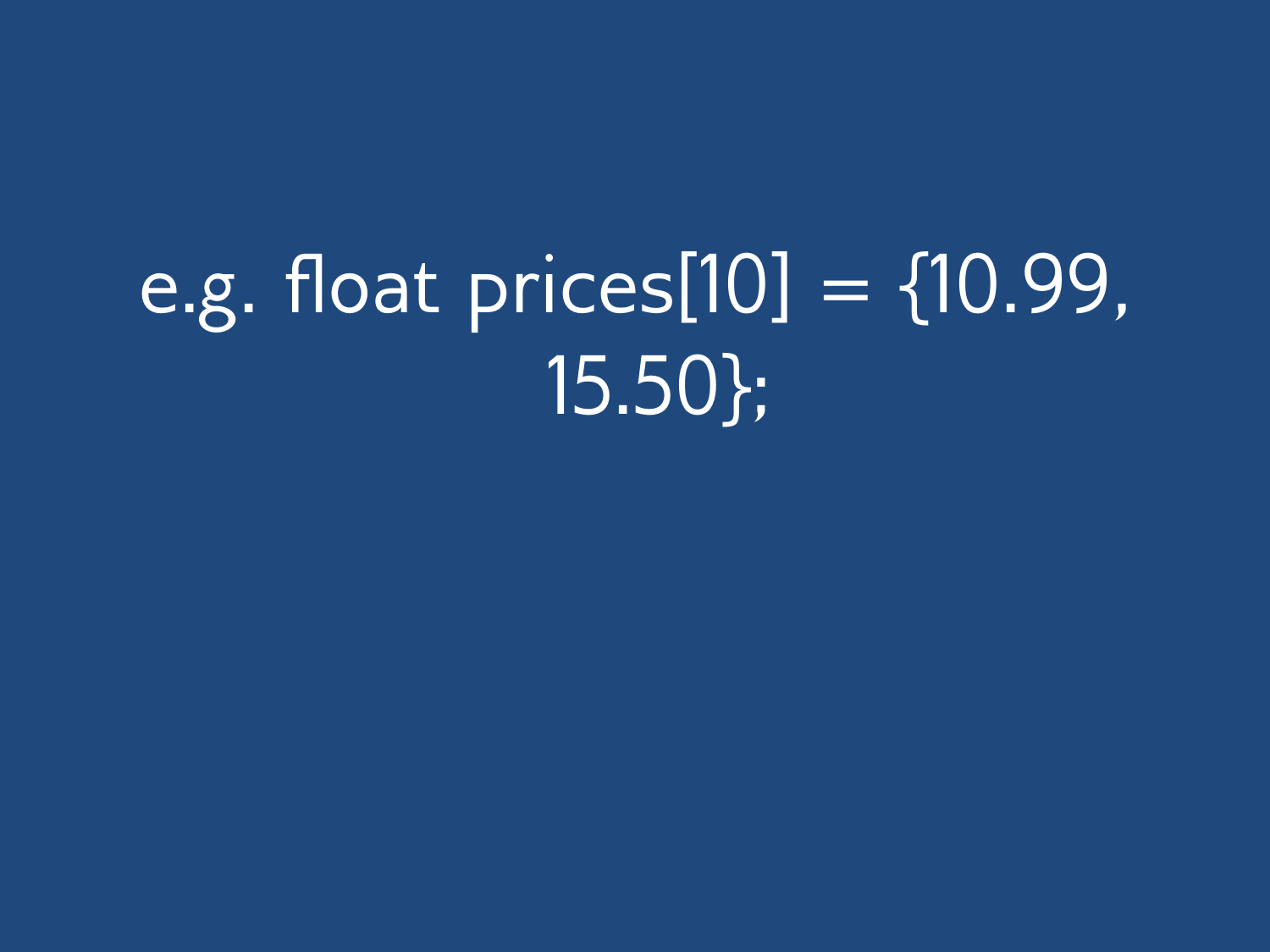

#
e.g. float prices[10] = {10.99, 15.50};